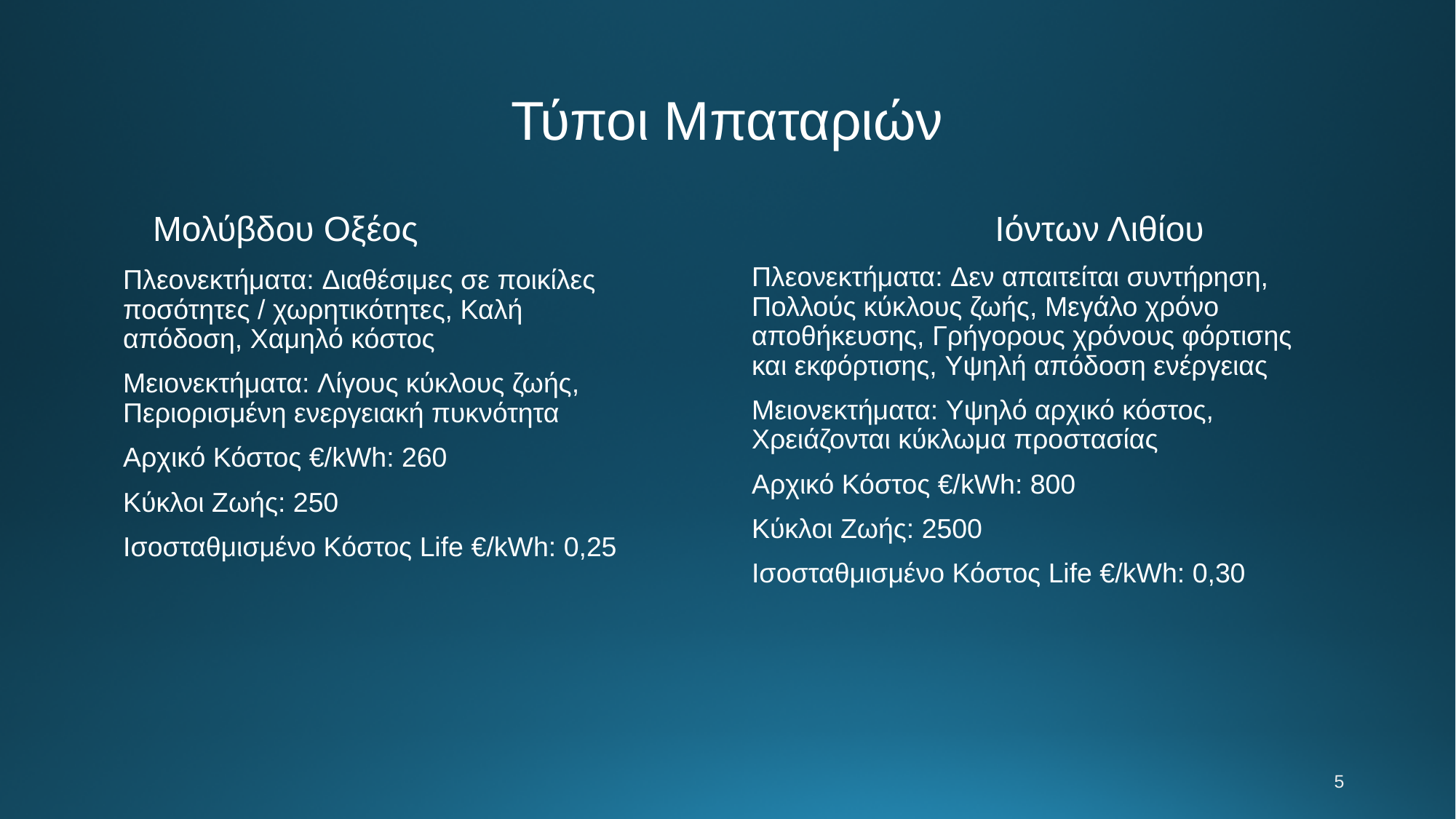

# Τύποι Μπαταριών
Μολύβδου Οξέος                                                            Ιόντων Λιθίου
Πλεονεκτήματα: Δεν απαιτείται συντήρηση, Πολλούς κύκλους ζωής, Μεγάλο χρόνο αποθήκευσης, Γρήγορους χρόνους φόρτισης και εκφόρτισης, Υψηλή απόδοση ενέργειας
Μειονεκτήματα: Υψηλό αρχικό κόστος, Χρειάζονται κύκλωμα προστασίας
Αρχικό Κόστος €/kWh: 800
Κύκλοι Ζωής: 2500
Ισοσταθμισμένο Κόστος Life €/kWh: 0,30

Πλεονεκτήματα: Διαθέσιμες σε ποικίλες ποσότητες / χωρητικότητες, Καλή απόδοση, Χαμηλό κόστος
Μειονεκτήματα: Λίγους κύκλους ζωής, Περιορισμένη ενεργειακή πυκνότητα
Αρχικό Κόστος €/kWh: 260
Κύκλοι Ζωής: 250
Ισοσταθμισμένο Κόστος Life €/kWh: 0,25

5